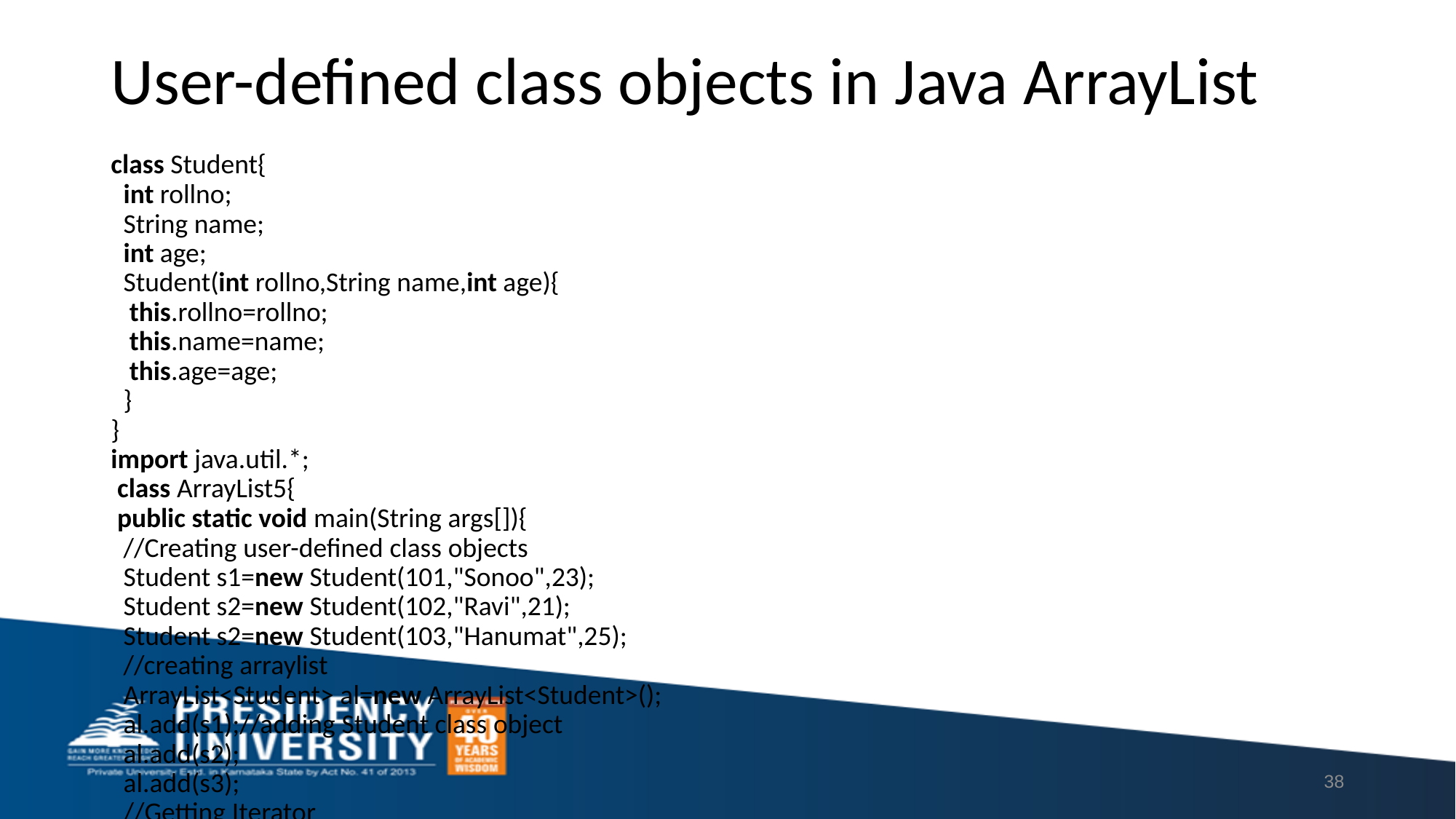

# User-defined class objects in Java ArrayList
class Student{
  int rollno;
  String name;
  int age;
  Student(int rollno,String name,int age){
   this.rollno=rollno;
   this.name=name;
   this.age=age;
  }
}
import java.util.*;
 class ArrayList5{
 public static void main(String args[]){
  //Creating user-defined class objects
  Student s1=new Student(101,"Sonoo",23);
  Student s2=new Student(102,"Ravi",21);
  Student s2=new Student(103,"Hanumat",25);
  //creating arraylist
  ArrayList<Student> al=new ArrayList<Student>();
  al.add(s1);//adding Student class object
  al.add(s2);
  al.add(s3);
  //Getting Iterator
  Iterator itr=al.iterator();
  //traversing elements of ArrayList object
  while(itr.hasNext()){
    Student st=(Student)itr.next();
    System.out.println(st.rollno+" "+st.name+" "+st.age);
  }
 }
}
38